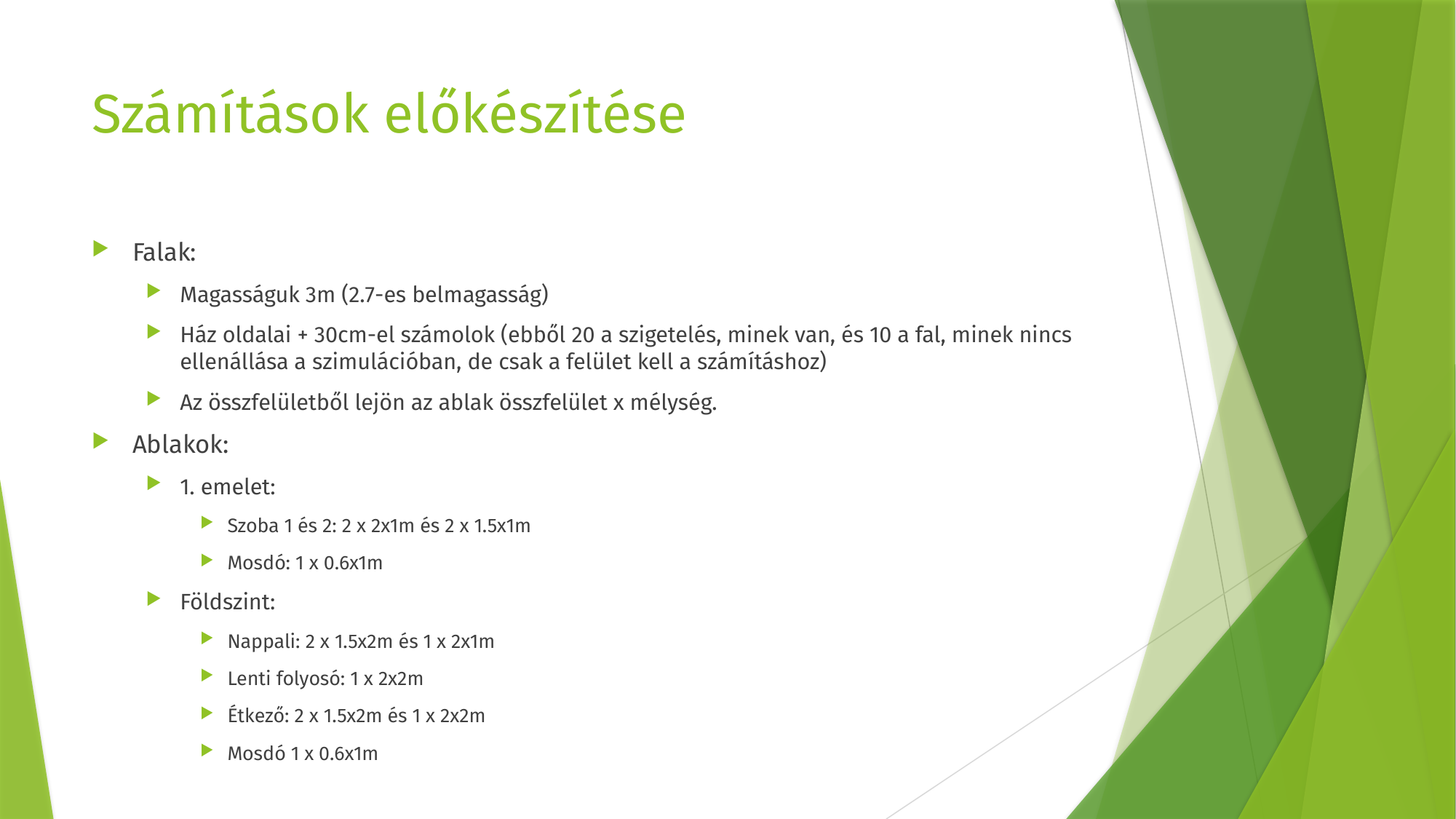

# Számítások előkészítése
Falak:
Magasságuk 3m (2.7-es belmagasság)
Ház oldalai + 30cm-el számolok (ebből 20 a szigetelés, minek van, és 10 a fal, minek nincs ellenállása a szimulációban, de csak a felület kell a számításhoz)
Az összfelületből lejön az ablak összfelület x mélység.
Ablakok:
1. emelet:
Szoba 1 és 2: 2 x 2x1m és 2 x 1.5x1m
Mosdó: 1 x 0.6x1m
Földszint:
Nappali: 2 x 1.5x2m és 1 x 2x1m
Lenti folyosó: 1 x 2x2m
Étkező: 2 x 1.5x2m és 1 x 2x2m
Mosdó 1 x 0.6x1m